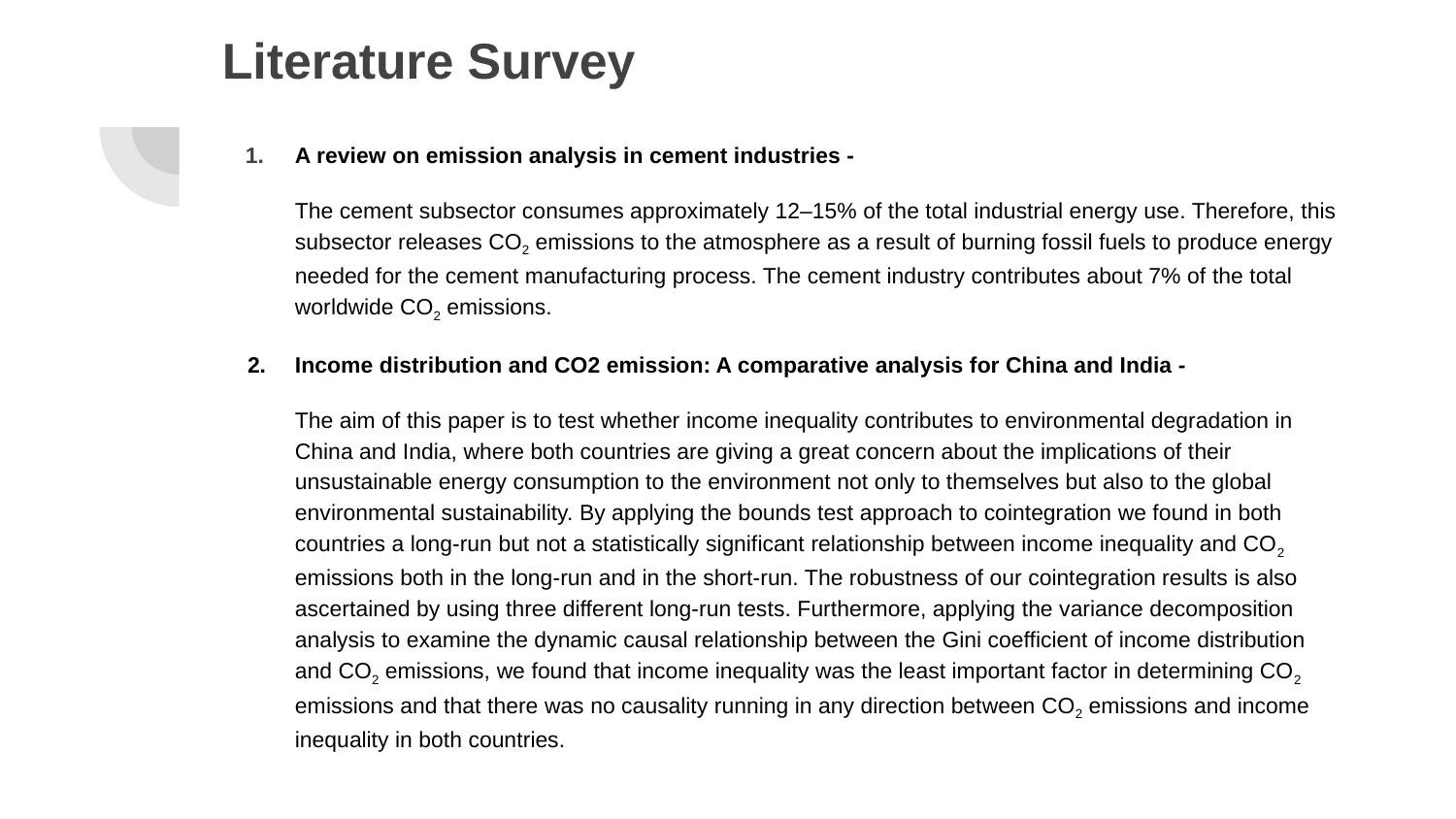

# Literature Survey
A review on emission analysis in cement industries -
The cement subsector consumes approximately 12–15% of the total industrial energy use. Therefore, this subsector releases CO2 emissions to the atmosphere as a result of burning fossil fuels to produce energy needed for the cement manufacturing process. The cement industry contributes about 7% of the total worldwide CO2 emissions.
Income distribution and CO2 emission: A comparative analysis for China and India -
The aim of this paper is to test whether income inequality contributes to environmental degradation in China and India, where both countries are giving a great concern about the implications of their unsustainable energy consumption to the environment not only to themselves but also to the global environmental sustainability. By applying the bounds test approach to cointegration we found in both countries a long-run but not a statistically significant relationship between income inequality and CO2 emissions both in the long-run and in the short-run. The robustness of our cointegration results is also ascertained by using three different long-run tests. Furthermore, applying the variance decomposition analysis to examine the dynamic causal relationship between the Gini coefficient of income distribution and CO2 emissions, we found that income inequality was the least important factor in determining CO2 emissions and that there was no causality running in any direction between CO2 emissions and income inequality in both countries.